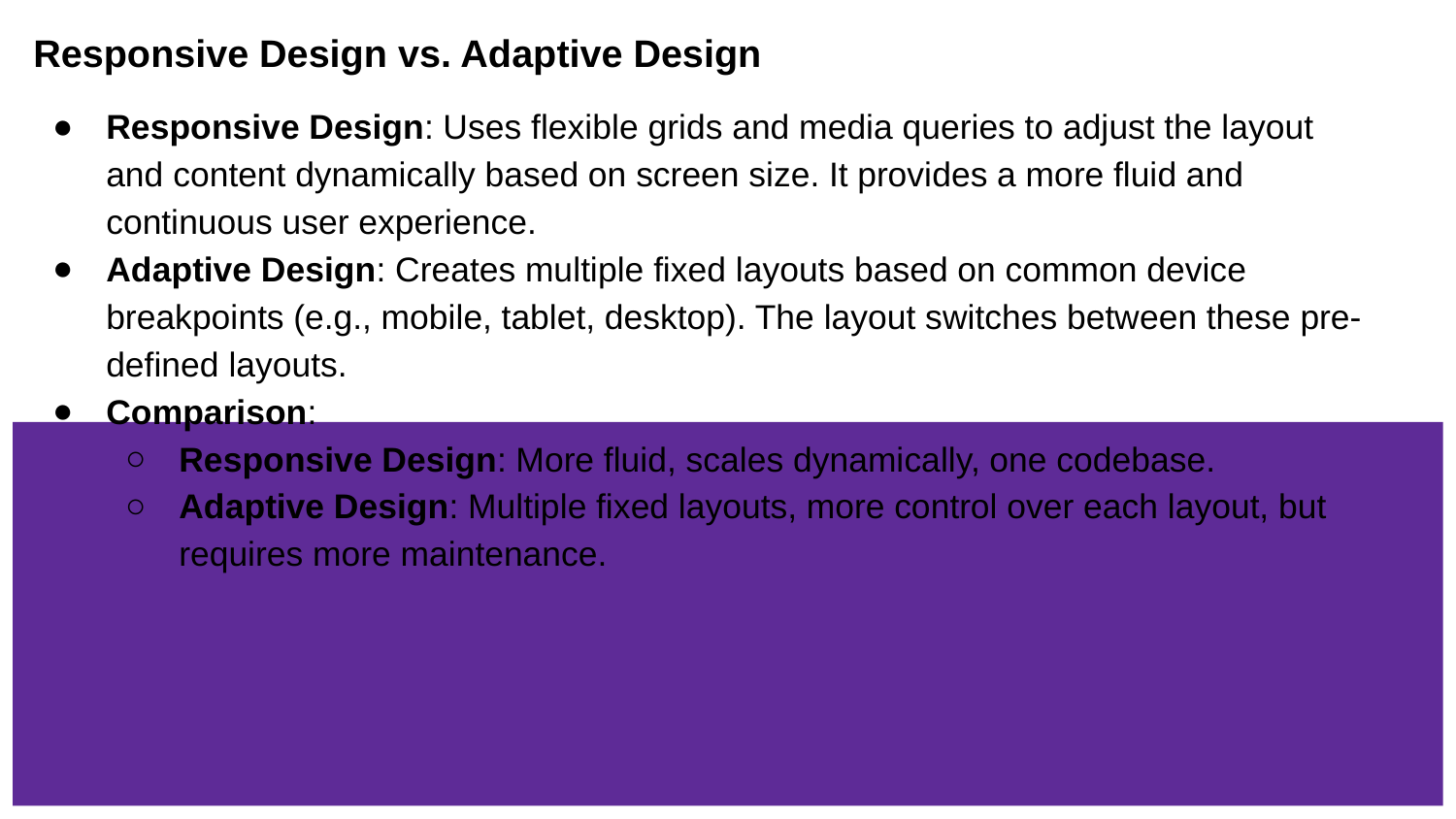

# Responsive Design vs. Adaptive Design
Responsive Design: Uses flexible grids and media queries to adjust the layout and content dynamically based on screen size. It provides a more fluid and continuous user experience.
Adaptive Design: Creates multiple fixed layouts based on common device breakpoints (e.g., mobile, tablet, desktop). The layout switches between these pre-defined layouts.
Comparison:
Responsive Design: More fluid, scales dynamically, one codebase.
Adaptive Design: Multiple fixed layouts, more control over each layout, but requires more maintenance.